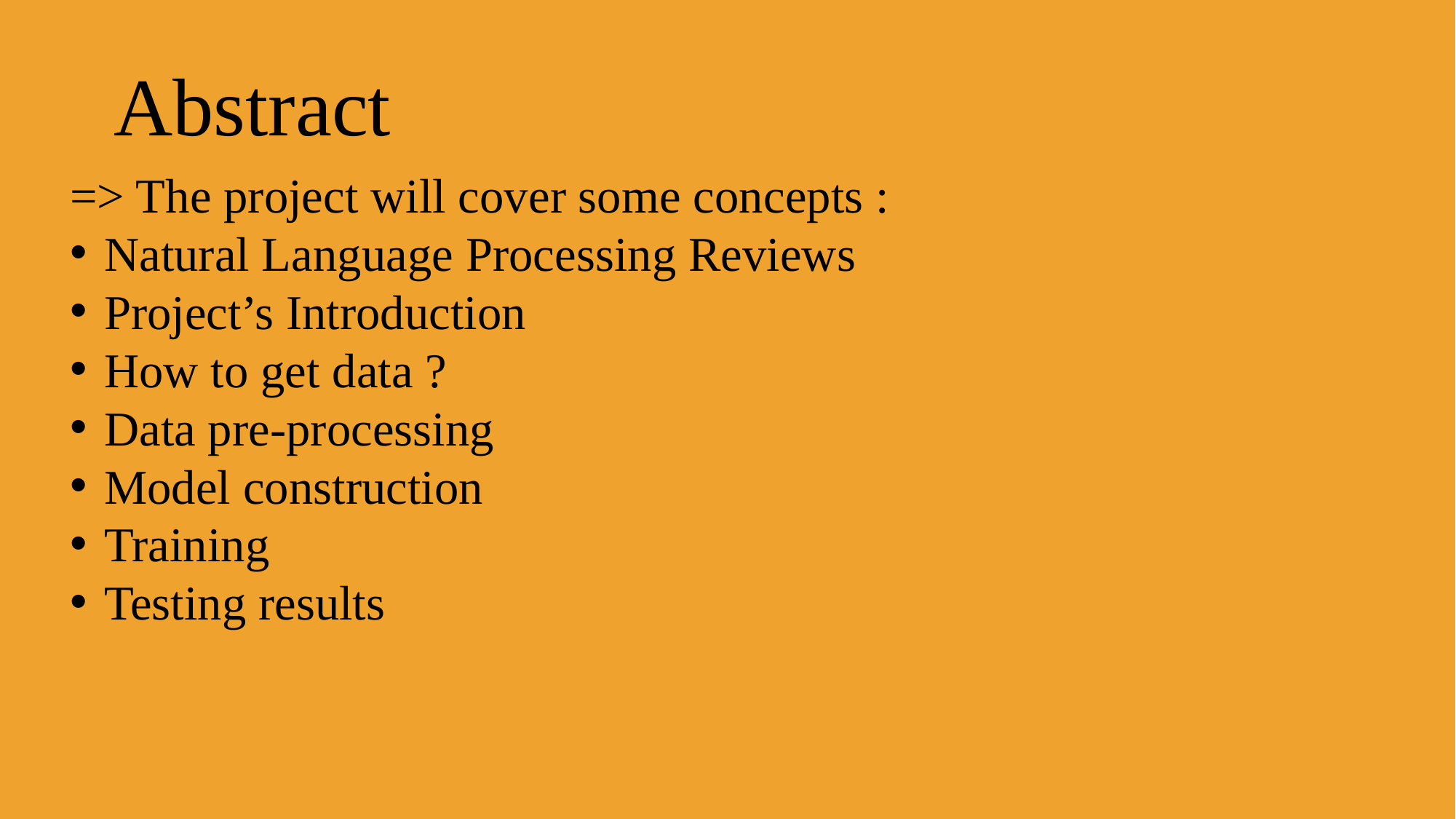

Abstract
=> The project will cover some concepts :
Natural Language Processing Reviews
Project’s Introduction
How to get data ?
Data pre-processing
Model construction
Training
Testing results